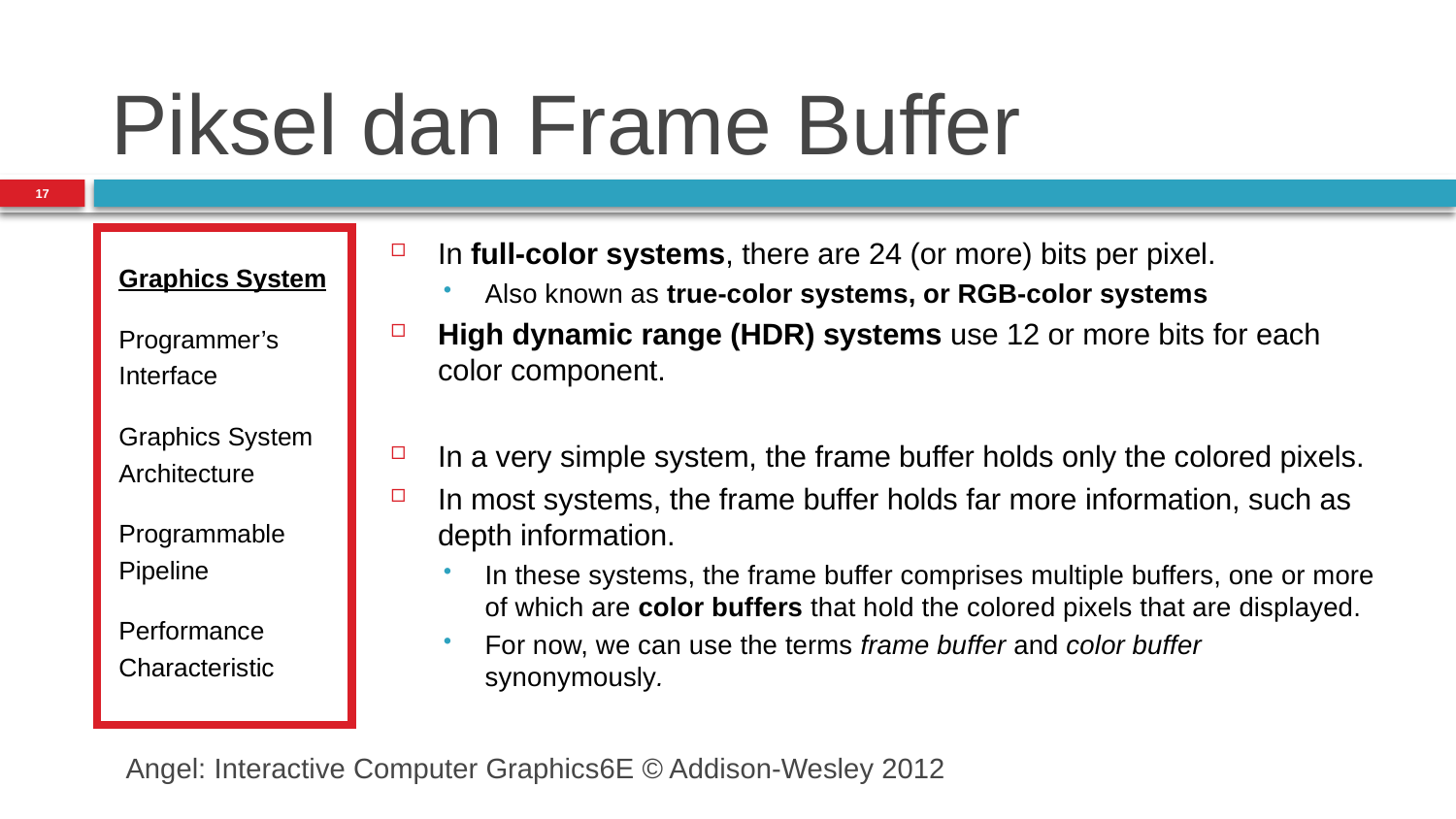

# Piksel dan Frame Buffer
17
Graphics System
Programmer’s Interface
Graphics System Architecture
Programmable Pipeline
Performance Characteristic

In full-color systems, there are 24 (or more) bits per pixel.
Also known as true-color systems, or RGB-color systems
High dynamic range (HDR) systems use 12 or more bits for each color component.

In a very simple system, the frame buffer holds only the colored pixels.
In most systems, the frame buffer holds far more information, such as depth information.
In these systems, the frame buffer comprises multiple buffers, one or more of which are color buffers that hold the colored pixels that are displayed.
For now, we can use the terms frame buffer and color buffer synonymously.
Angel: Interactive Computer Graphics6E © Addison-Wesley 2012